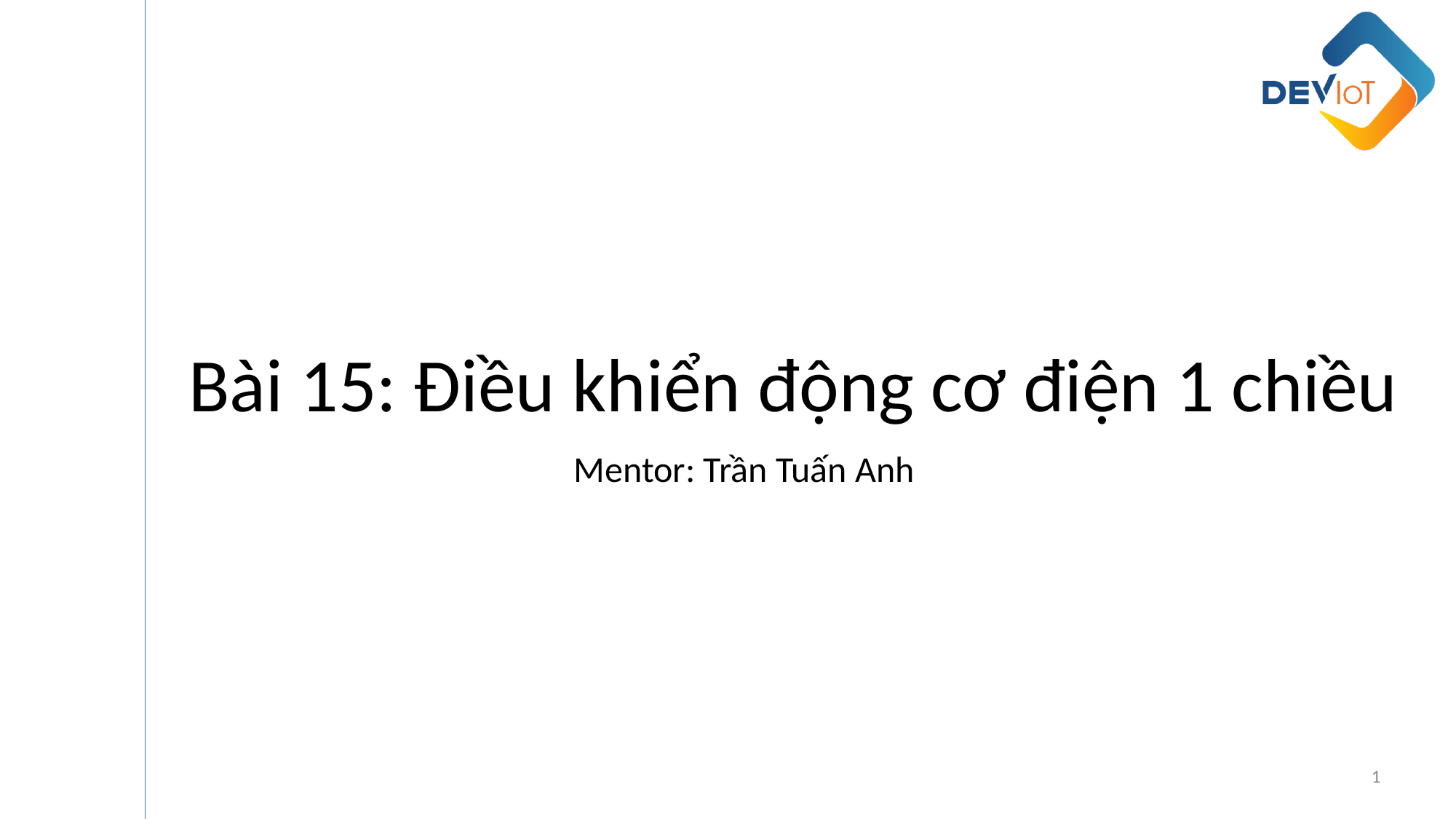

# Bài 15: Điều khiển động cơ điện 1 chiều
Mentor: Trần Tuấn Anh
1